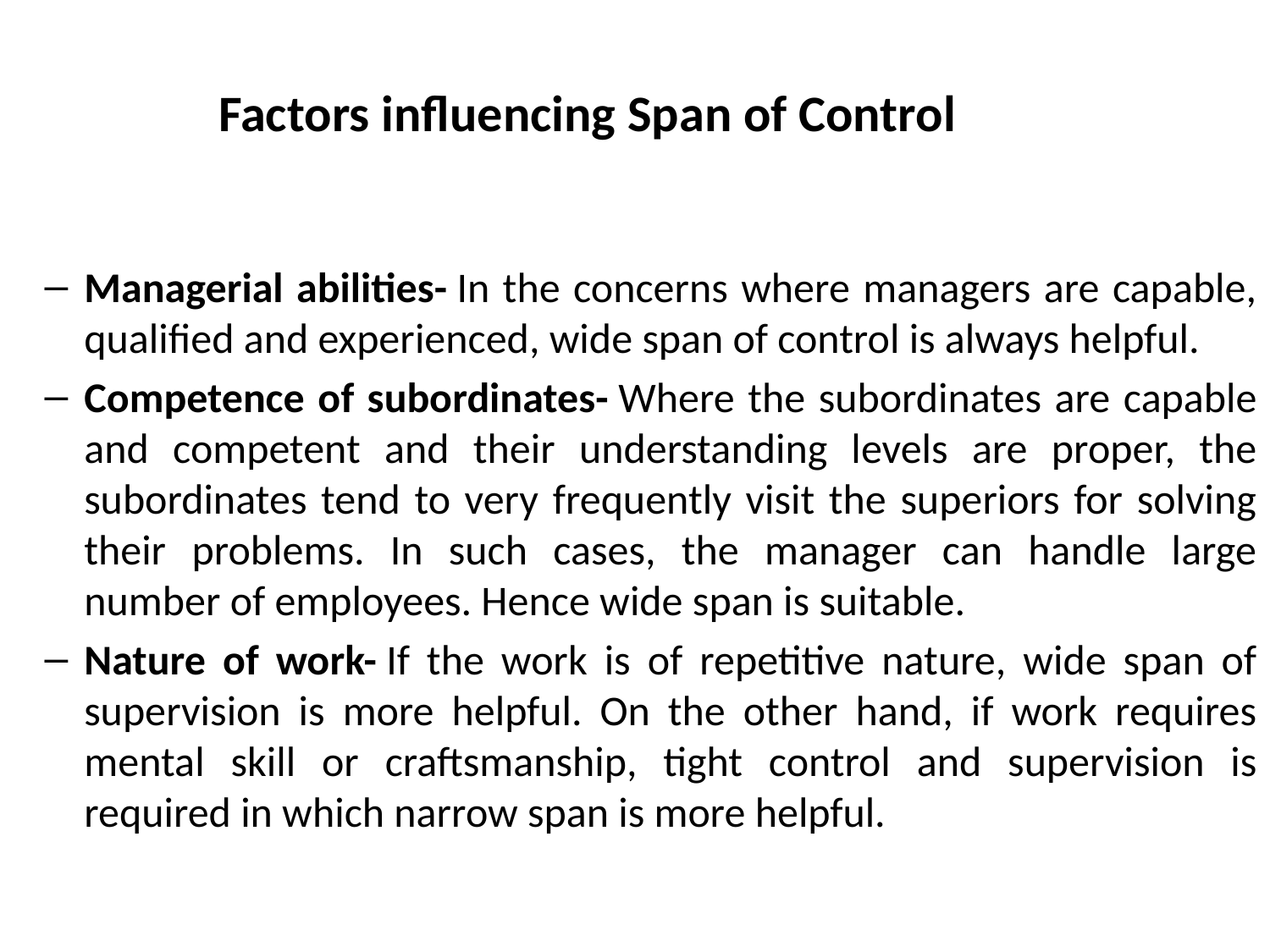

# Factors influencing Span of Control
Managerial abilities- In the concerns where managers are capable, qualified and experienced, wide span of control is always helpful.
Competence of subordinates- Where the subordinates are capable and competent and their understanding levels are proper, the subordinates tend to very frequently visit the superiors for solving their problems. In such cases, the manager can handle large number of employees. Hence wide span is suitable.
Nature of work- If the work is of repetitive nature, wide span of supervision is more helpful. On the other hand, if work requires mental skill or craftsmanship, tight control and supervision is required in which narrow span is more helpful.